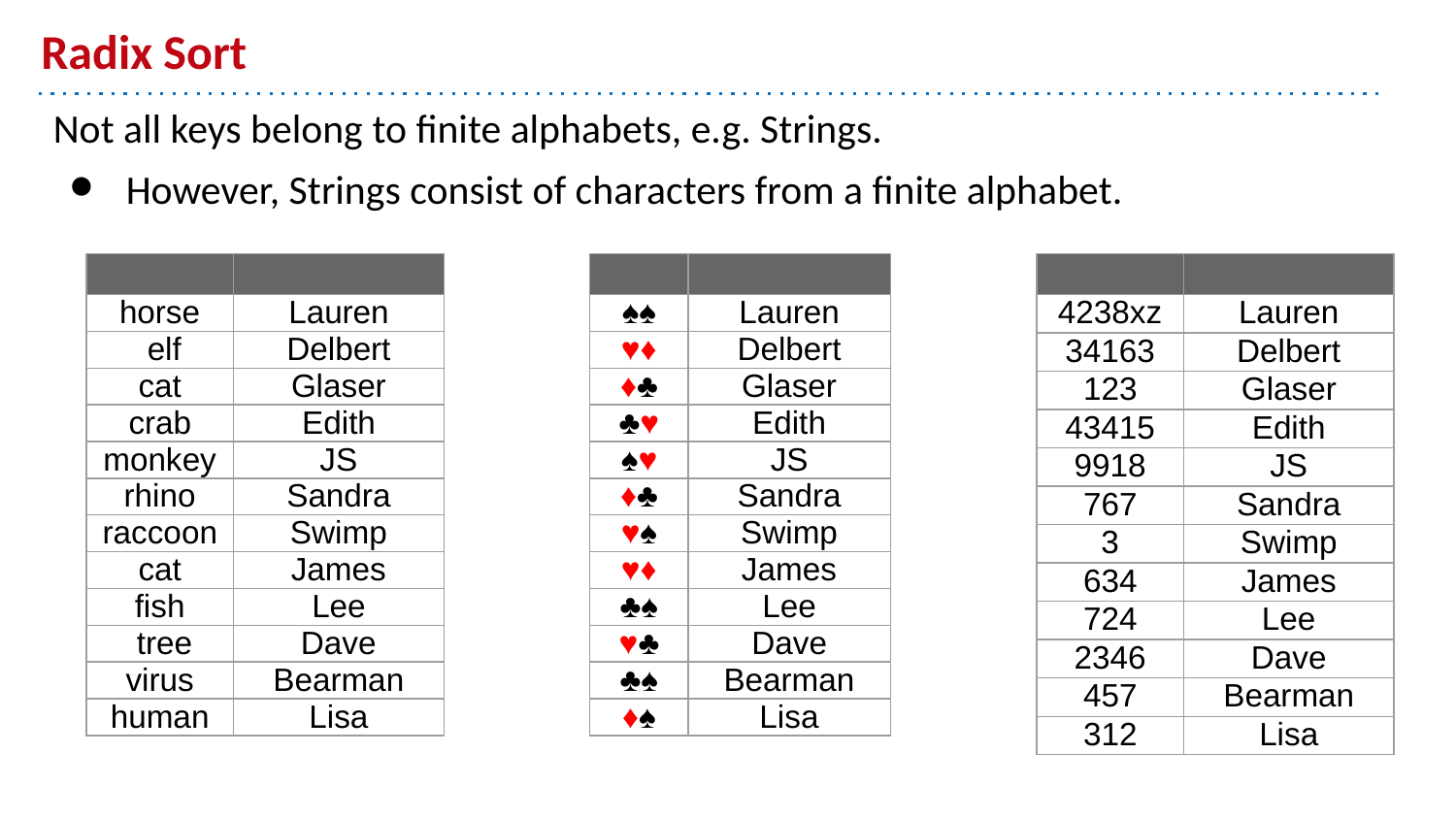

# Radix Sort
Not all keys belong to finite alphabets, e.g. Strings.
However, Strings consist of characters from a finite alphabet.
|  |  |
| --- | --- |
| 4238xz | Lauren |
| 34163 | Delbert |
| 123 | Glaser |
| 43415 | Edith |
| 9918 | JS |
| 767 | Sandra |
| 3 | Swimp |
| 634 | James |
| 724 | Lee |
| 2346 | Dave |
| 457 | Bearman |
| 312 | Lisa |
|  |  |
| --- | --- |
| horse | Lauren |
| elf | Delbert |
| cat | Glaser |
| crab | Edith |
| monkey | JS |
| rhino | Sandra |
| raccoon | Swimp |
| cat | James |
| fish | Lee |
| tree | Dave |
| virus | Bearman |
| human | Lisa |
|  |  |
| --- | --- |
| ♠♠ | Lauren |
| ♥️♦️ | Delbert |
| ♦️♣️ | Glaser |
| ♣️♥️ | Edith |
| ♠♥️ | JS |
| ♦️♣️ | Sandra |
| ♥️♠ | Swimp |
| ♥️♦️ | James |
| ♣️♠ | Lee |
| ♥️♣️ | Dave |
| ♣️♠ | Bearman |
| ♦️♠ | Lisa |